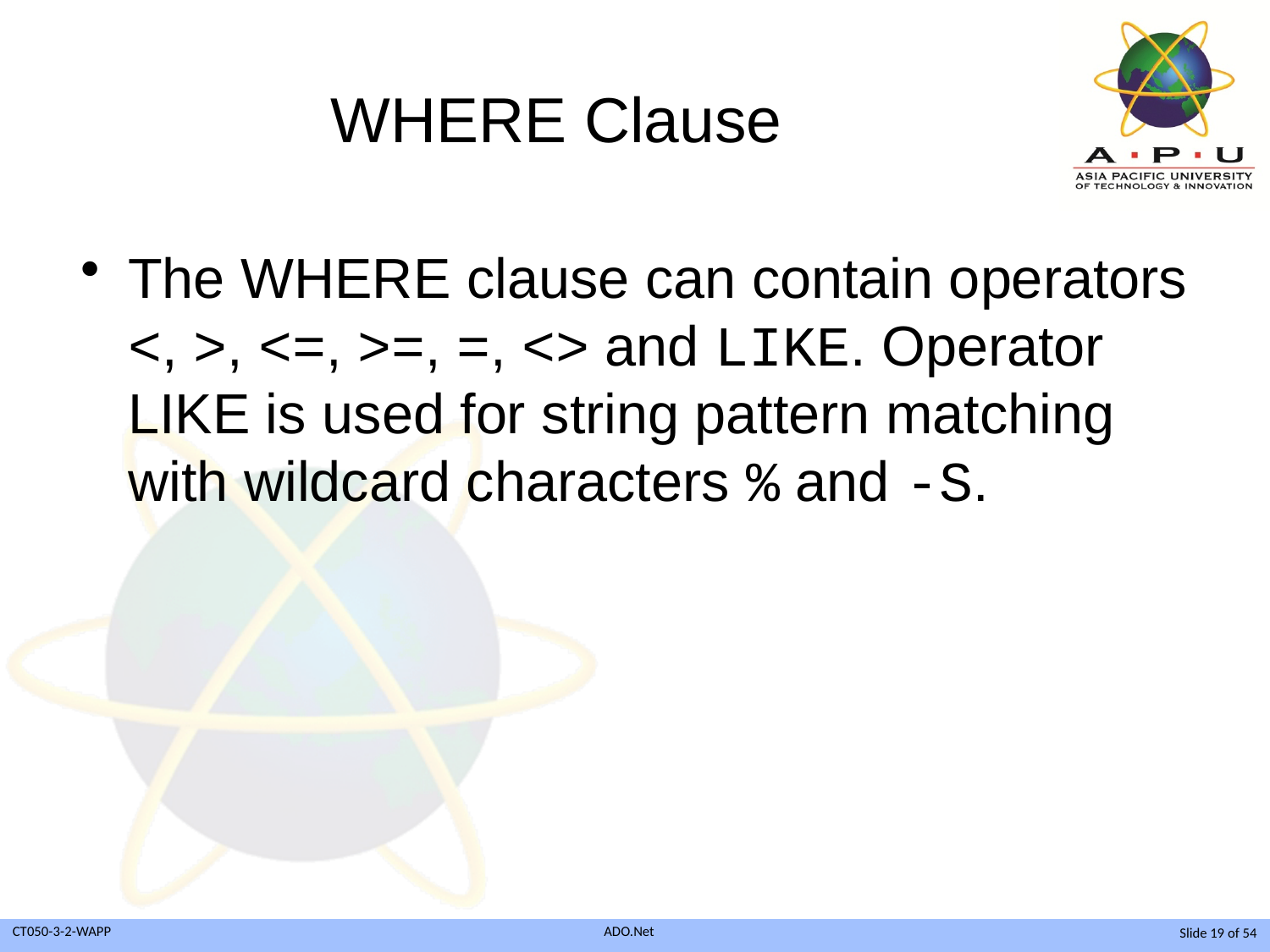

# WHERE Clause
The WHERE clause can contain operators <, >, <=, >=, =, <> and LIKE. Operator LIKE is used for string pattern matching with wildcard characters % and -S.